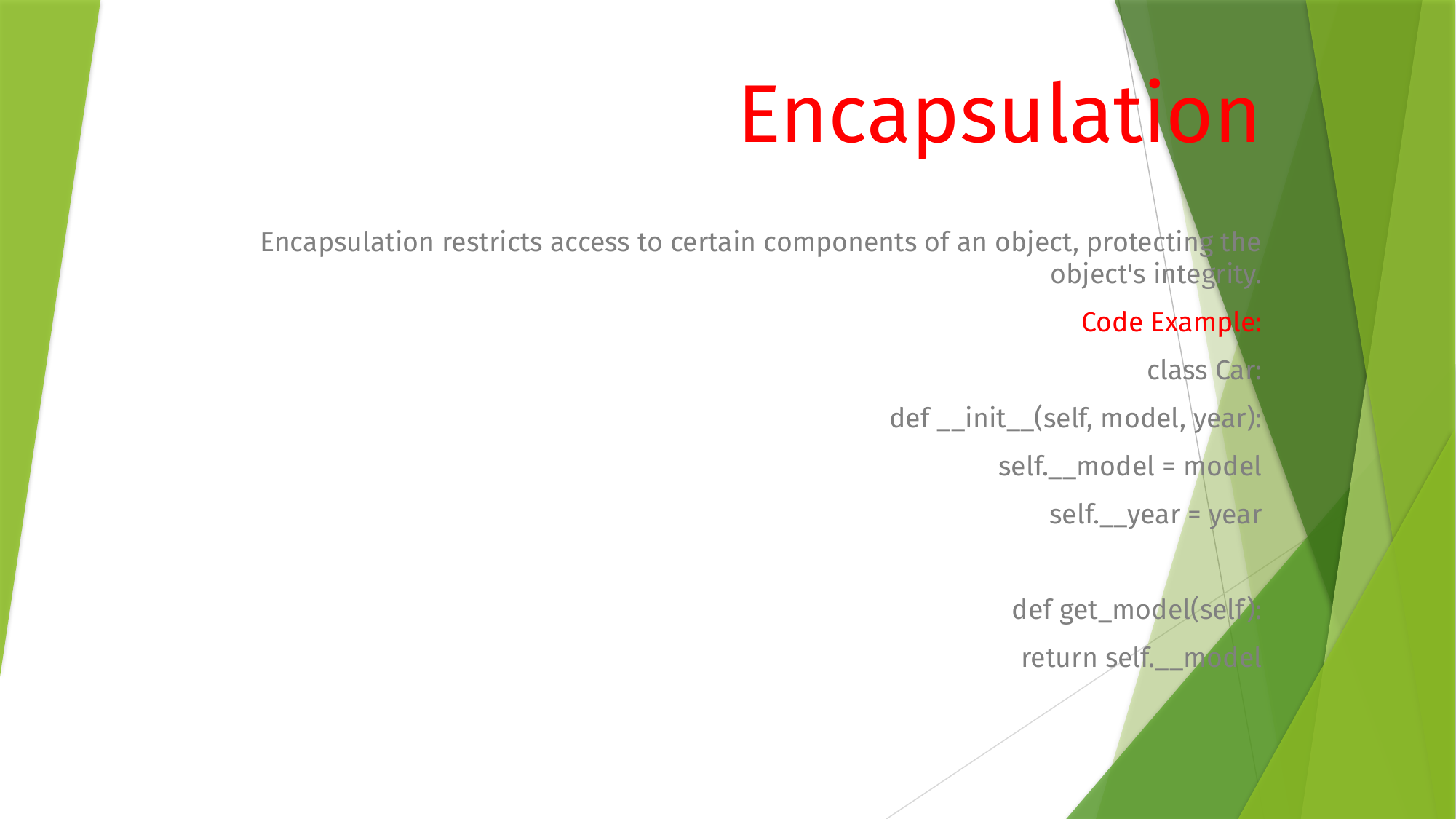

# Encapsulation
Encapsulation restricts access to certain components of an object, protecting the object's integrity.
Code Example:
class Car:
    def __init__(self, model, year):
        self.__model = model
        self.__year = year

    def get_model(self):
        return self.__model